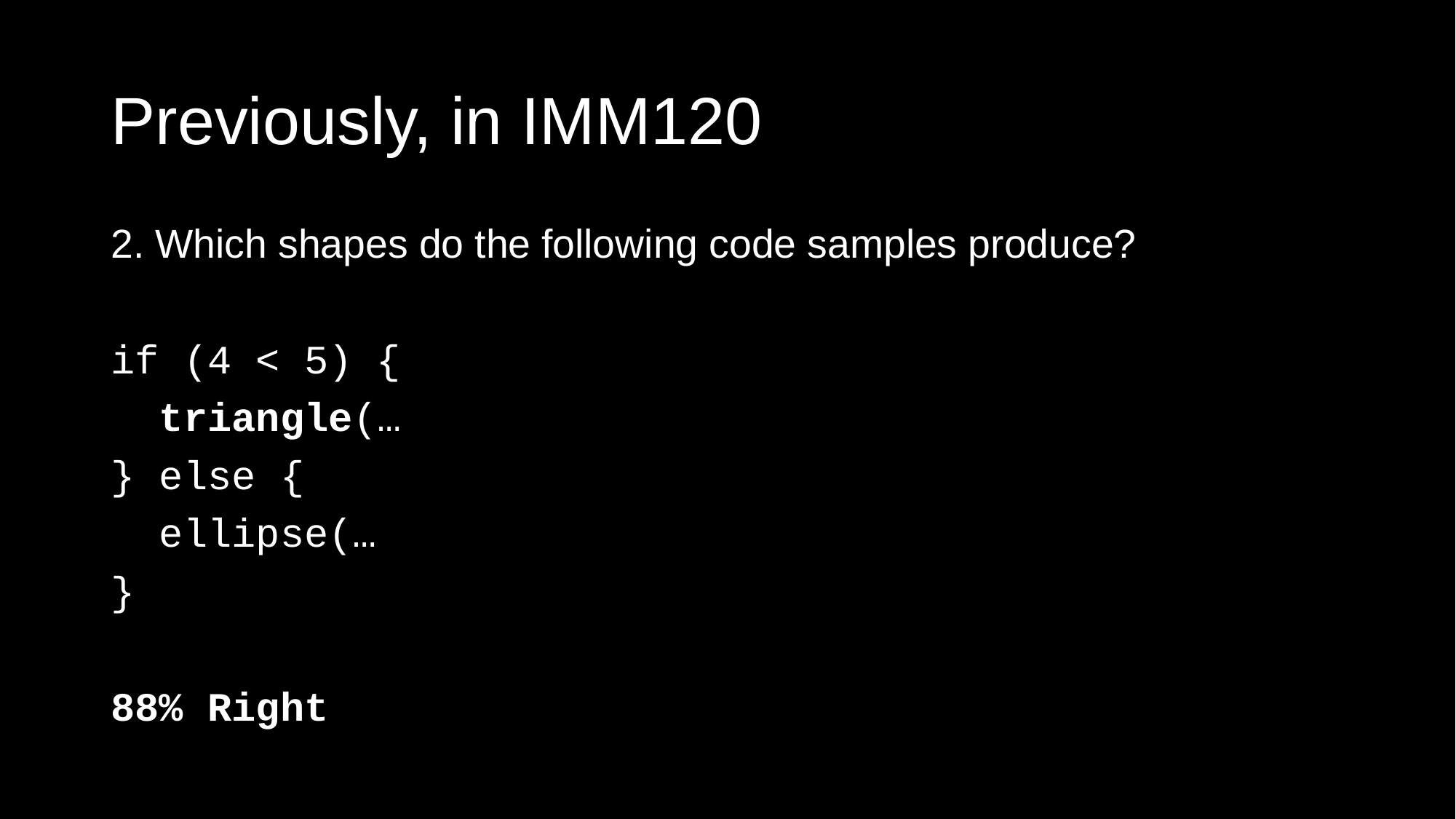

# Previously, in IMM120
2. Which shapes do the following code samples produce?

if (4 < 5) {
  triangle(…
} else {
  ellipse(…
}

88% Right